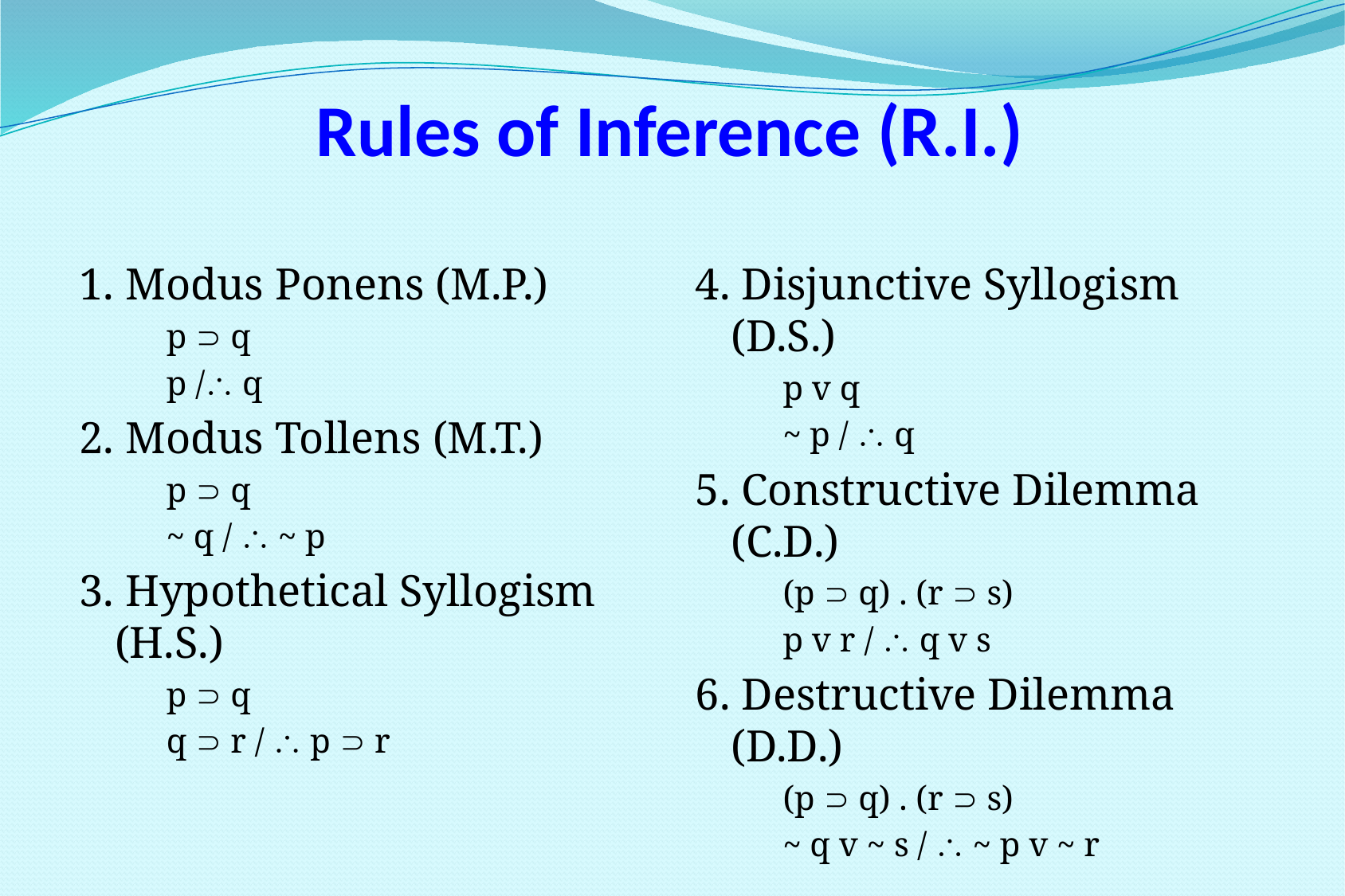

# Rules of Inference (R.I.)
1. Modus Ponens (M.P.)
p ⊃ q
p /∴ q
2. Modus Tollens (M.T.)
p ⊃ q
~ q / ∴ ~ p
3. Hypothetical Syllogism (H.S.)
p ⊃ q
q ⊃ r / ∴ p ⊃ r

4. Disjunctive Syllogism (D.S.)
p v q
~ p / ∴ q
5. Constructive Dilemma (C.D.)
(p ⊃ q) . (r ⊃ s)
p v r / ∴ q v s
6. Destructive Dilemma (D.D.)
(p ⊃ q) . (r ⊃ s)
~ q v ~ s / ∴ ~ p v ~ r